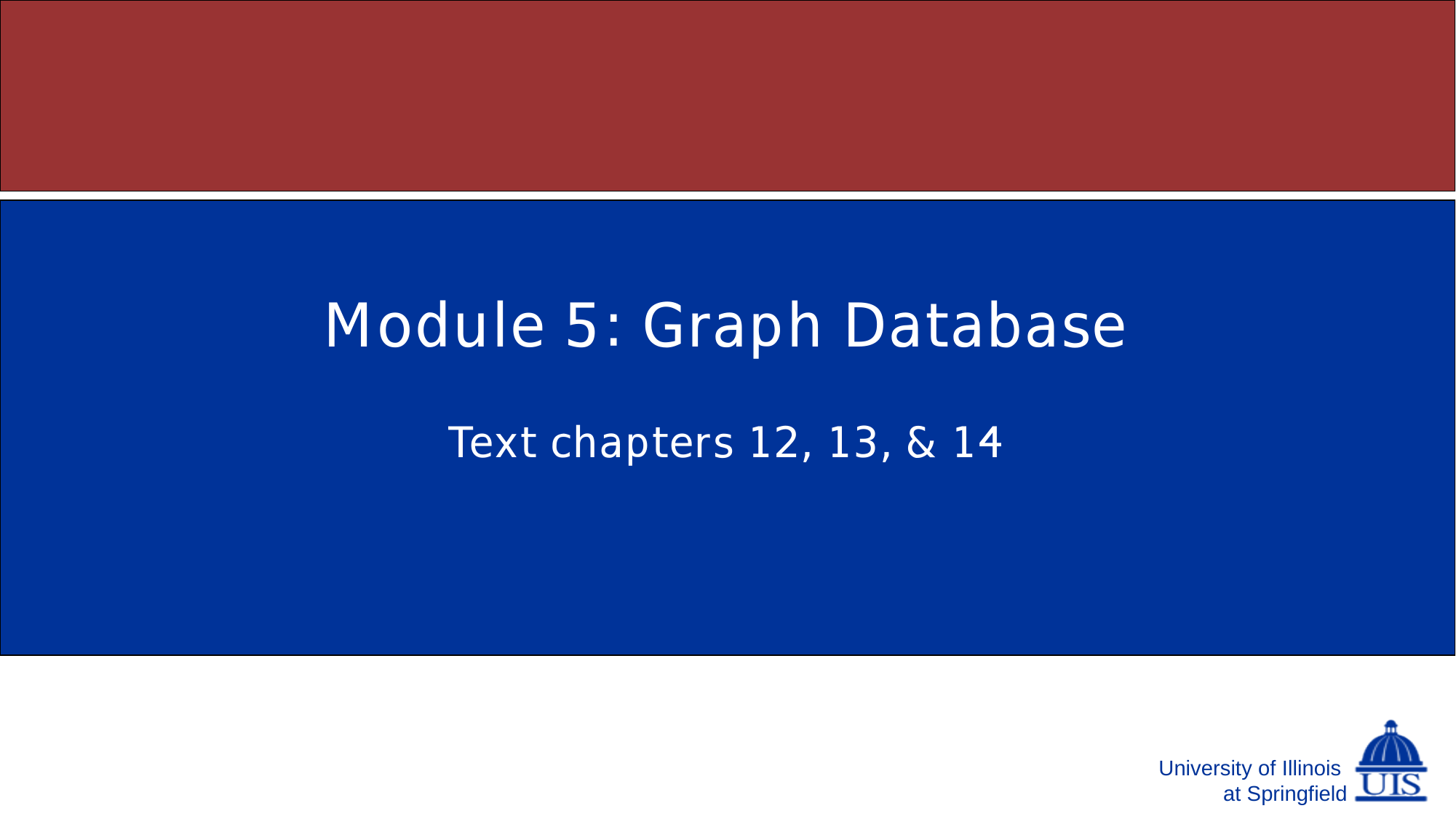

# Module 5: Graph Database
Text chapters 12, 13, & 14